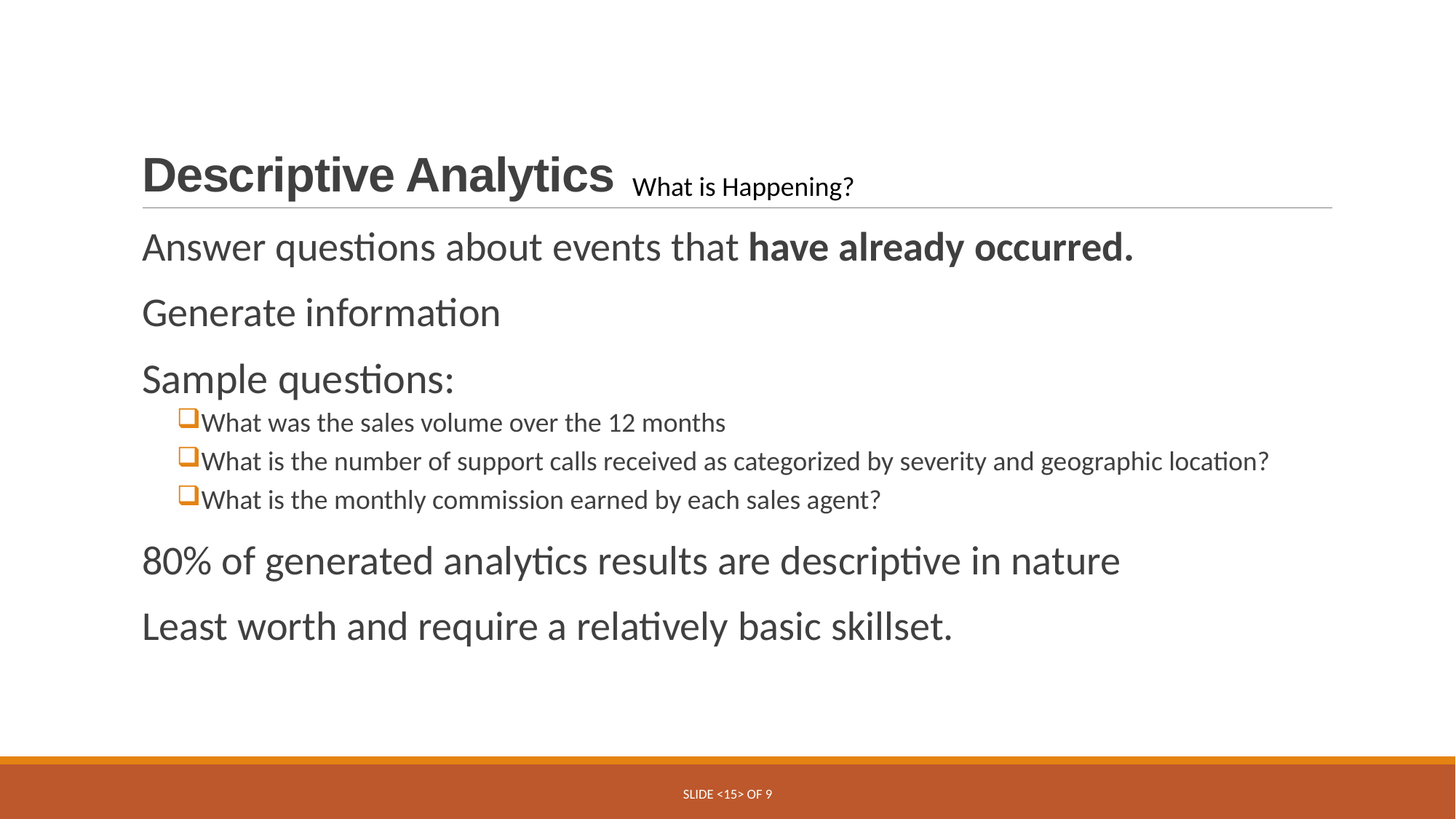

# Descriptive Analytics
What is Happening?
Answer questions about events that have already occurred.
Generate information
Sample questions:
What was the sales volume over the 12 months
What is the number of support calls received as categorized by severity and geographic location?
What is the monthly commission earned by each sales agent?
80% of generated analytics results are descriptive in nature
Least worth and require a relatively basic skillset.
Slide <15> of 9